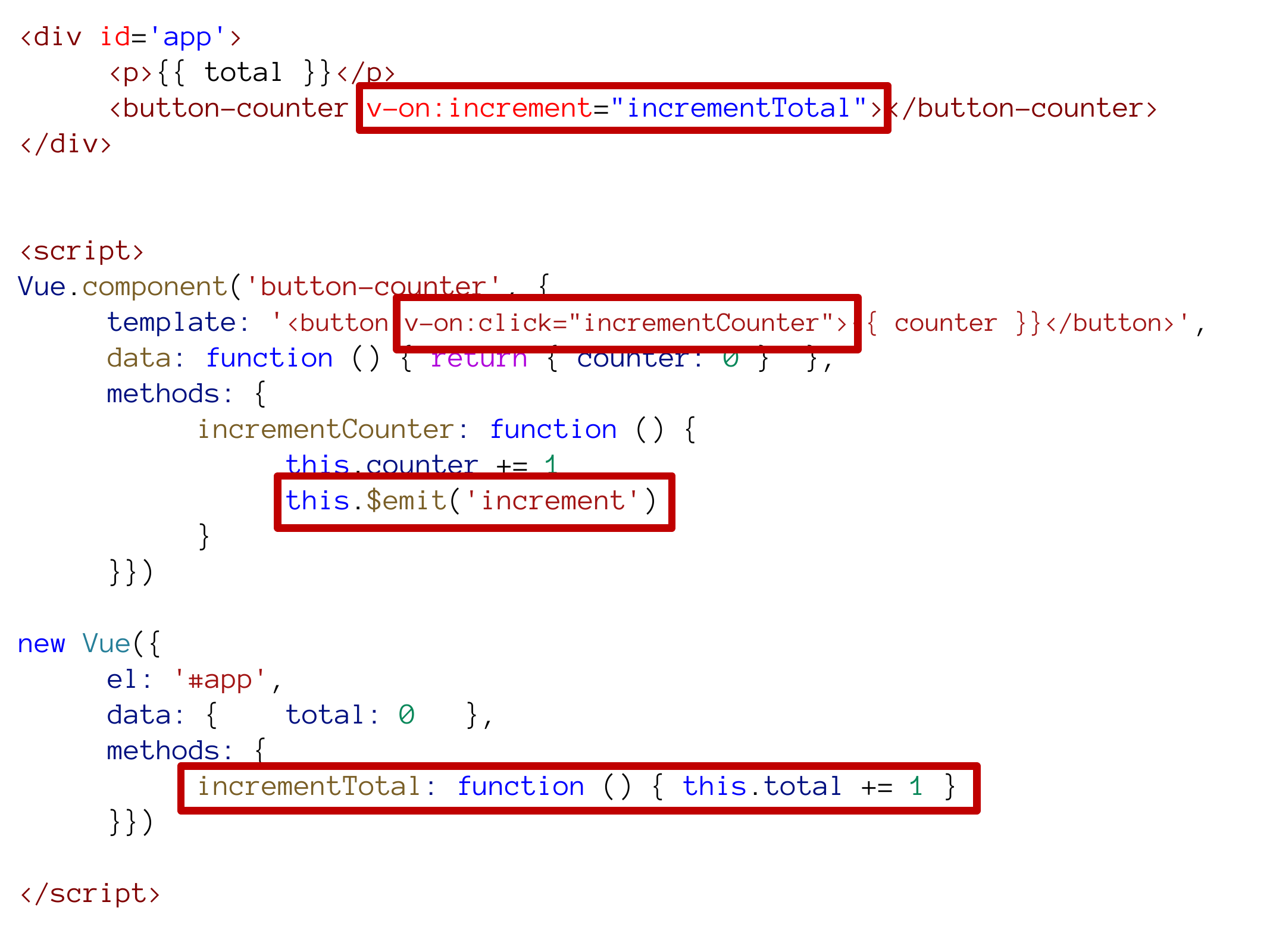

<div id='app'>
	<p>{{ total }}</p>
	<button-counter v-on:increment="incrementTotal"></button-counter>
</div>
<script>
Vue.component('button-counter', {
	template: '<button v-on:click="incrementCounter">{{ counter }}</button>',
	data: function () { return { counter: 0 }  },
	methods: {
		incrementCounter: function () {
			this.counter += 1
			this.$emit('increment')
		}
	}})
new Vue({
	el: '#app',
	data: {	total: 0	},
	methods: {
		incrementTotal: function () { this.total += 1 }
	}})

</script>